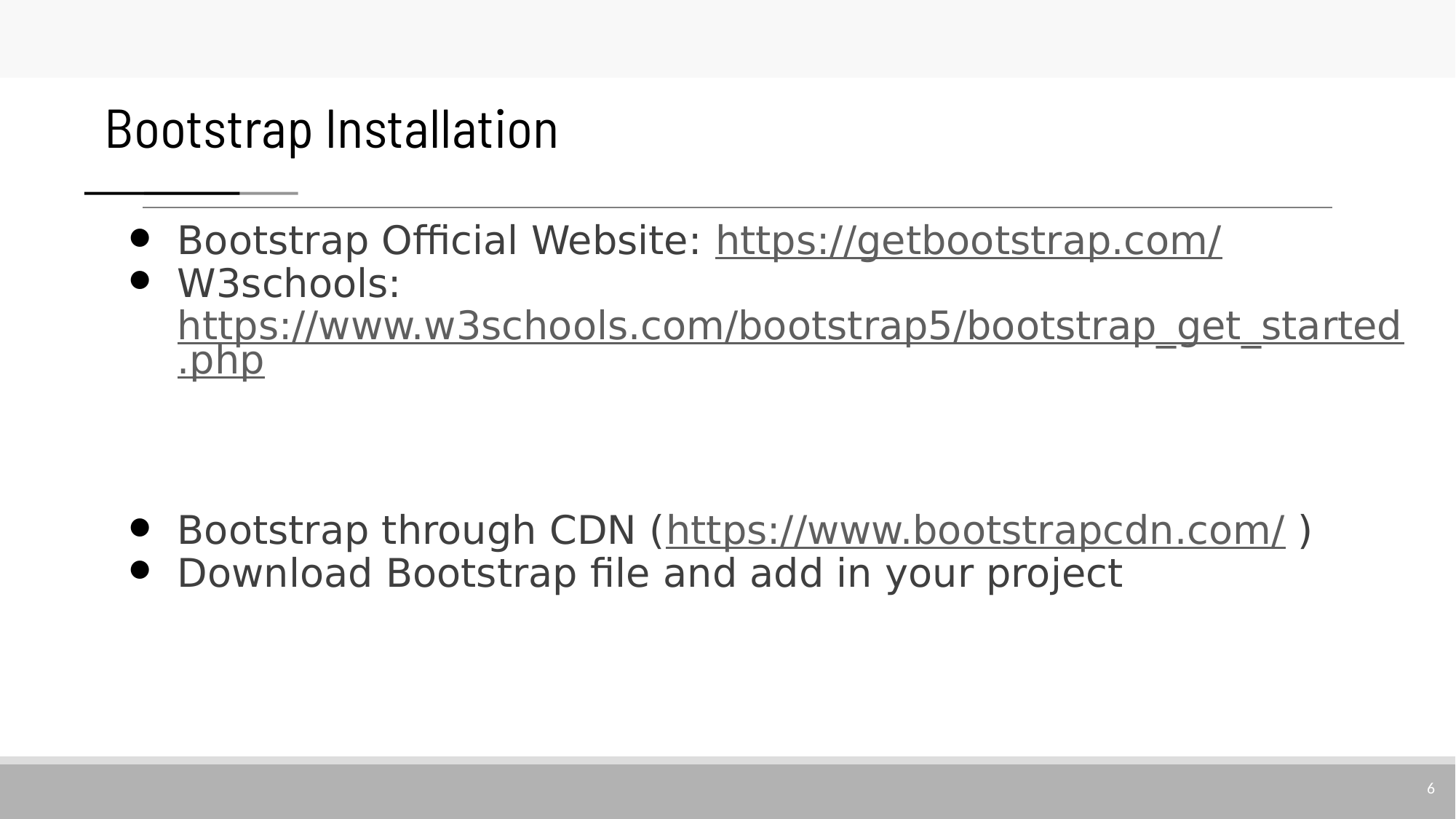

# Bootstrap Installation
Bootstrap Official Website: https://getbootstrap.com/
W3schools: https://www.w3schools.com/bootstrap5/bootstrap_get_started.php

Bootstrap through CDN (https://www.bootstrapcdn.com/ )
Download Bootstrap file and add in your project
6